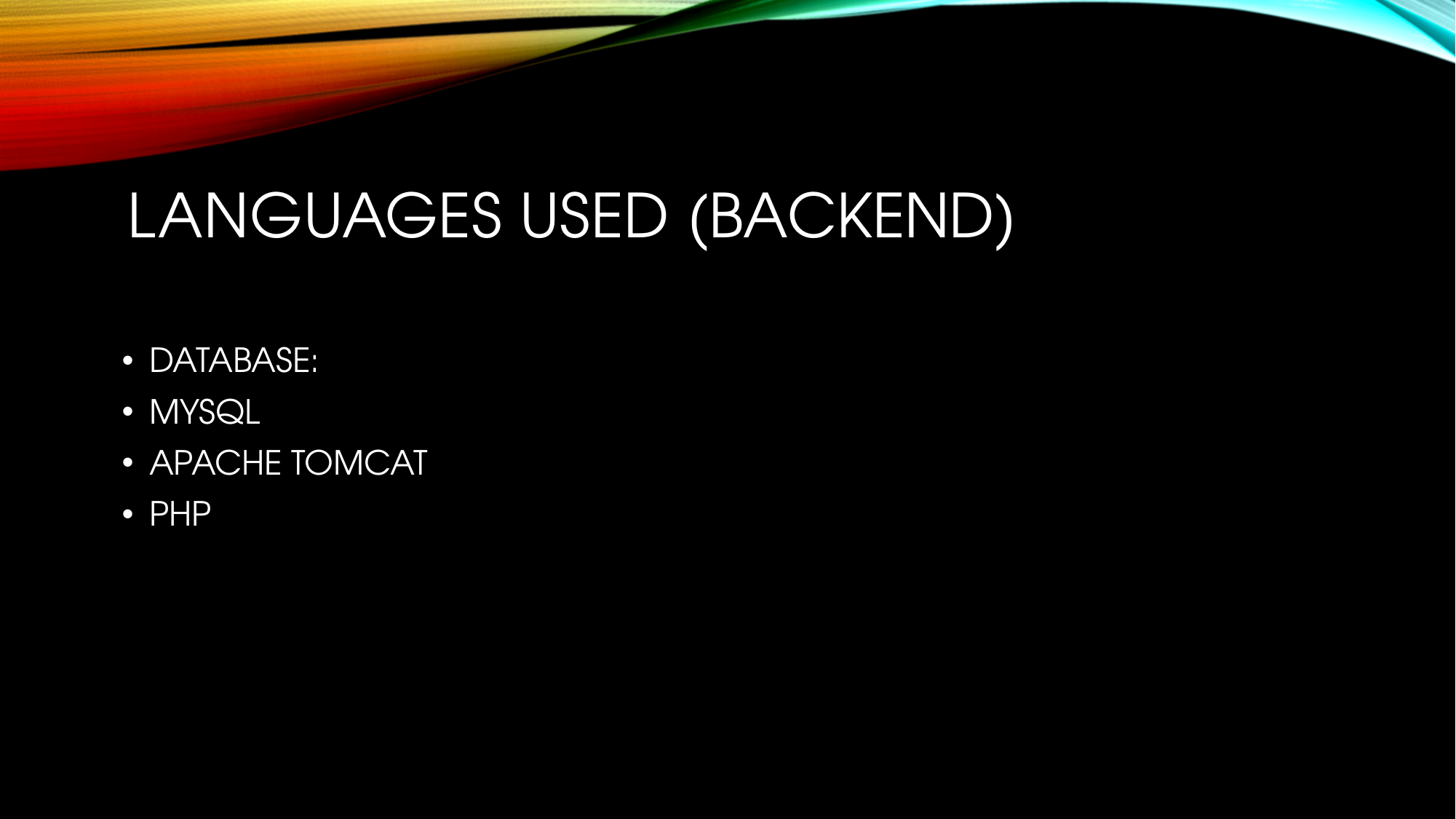

# Languages Used (Backend)
DATABASE:
MYSQL
APACHE TOMCAT
PHP